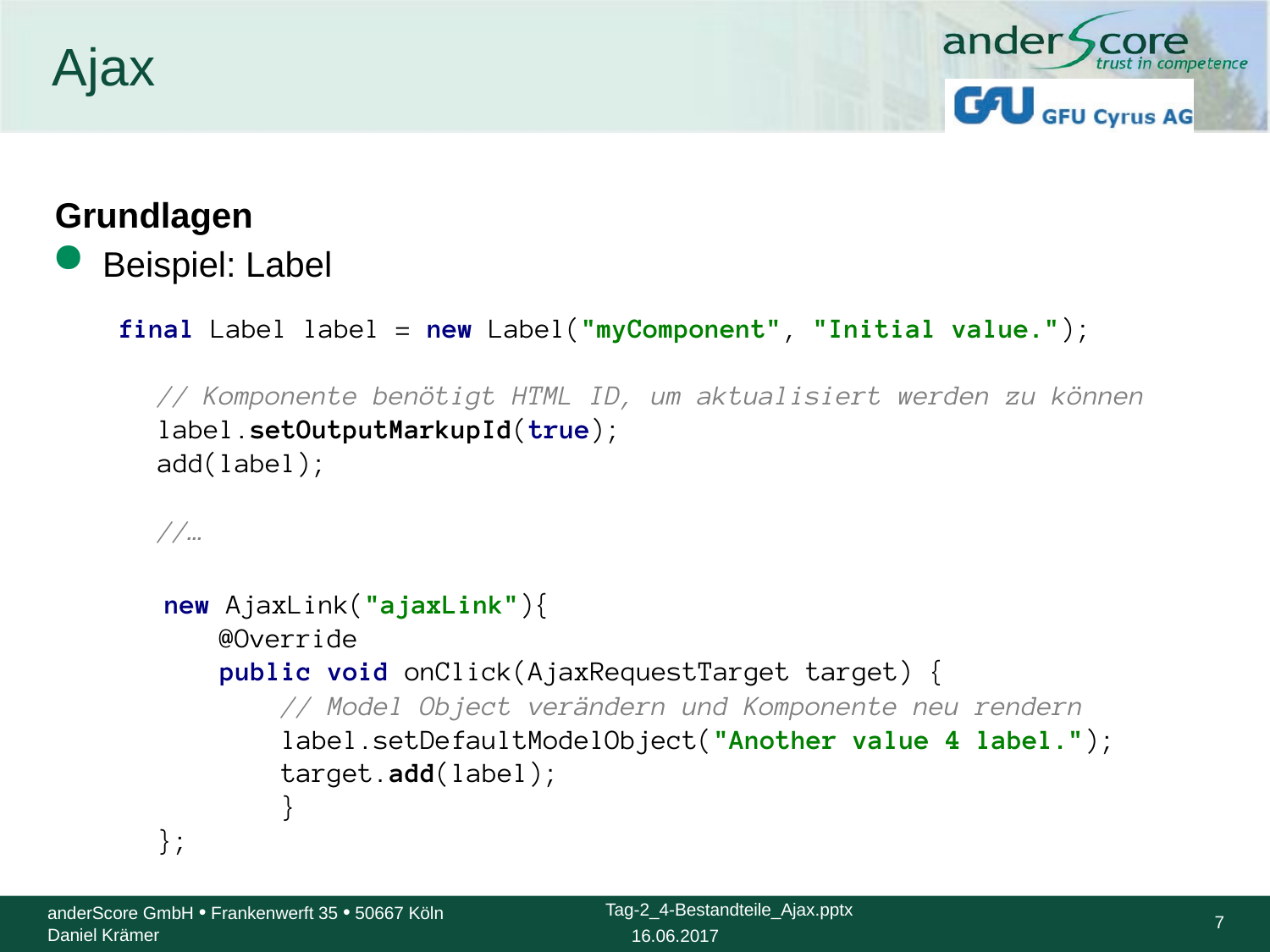

# Ajax
Grundlagen
Beispiel: Label

final Label label = new Label("myComponent", "Initial value.");
// Komponente benötigt HTML ID, um aktualisiert werden zu können
label.setOutputMarkupId(true);
add(label);
//…
   new AjaxLink("ajaxLink"){
    @Override
    public void onClick(AjaxRequestTarget target) {
        // Model Object verändern und Komponente neu rendern
        label.setDefaultModelObject("Another value 4 label.");
        target.add(label);
        }
};